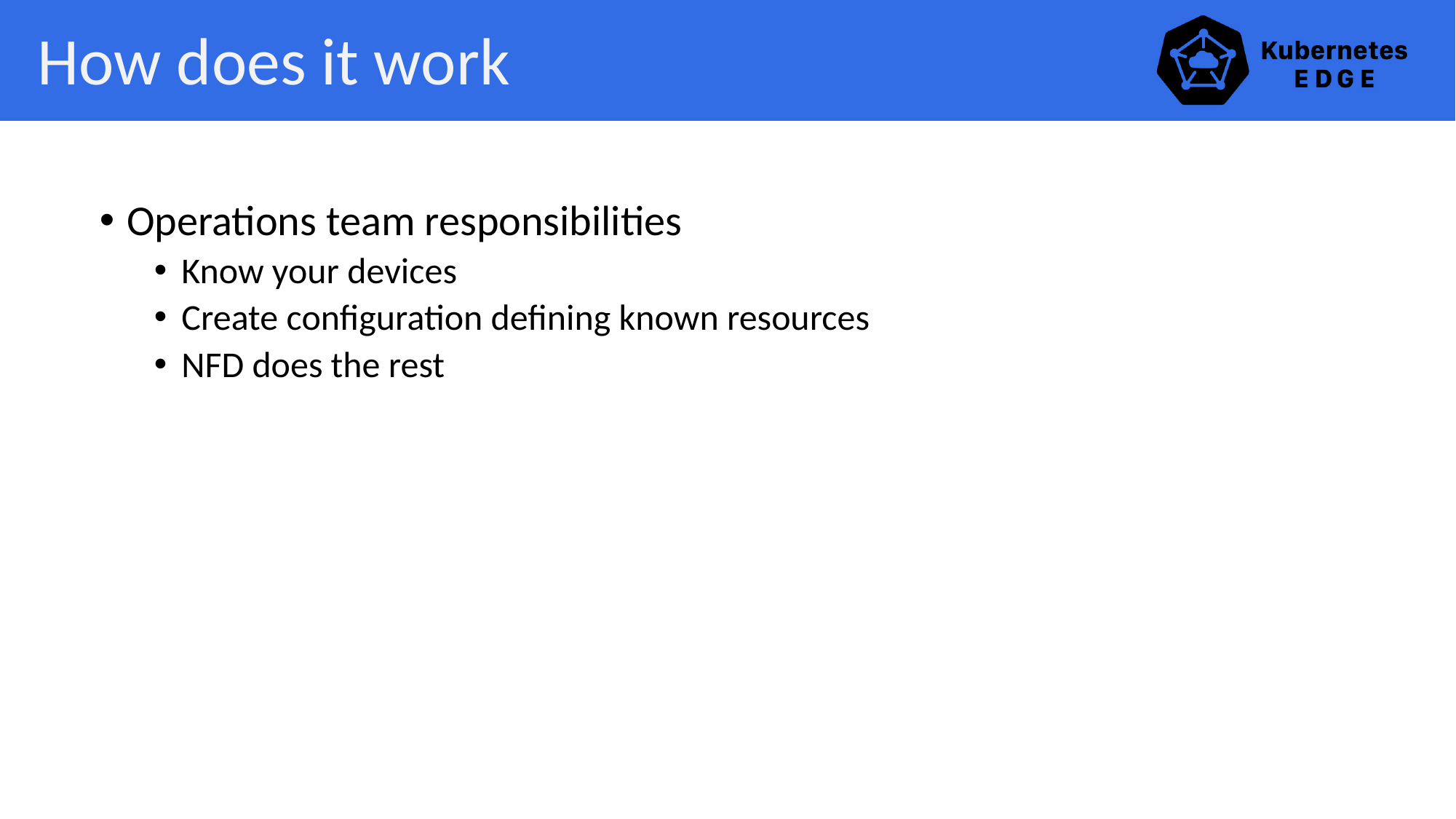

# How does it work
Operations team responsibilities
Know your devices
Create configuration defining known resources
NFD does the rest